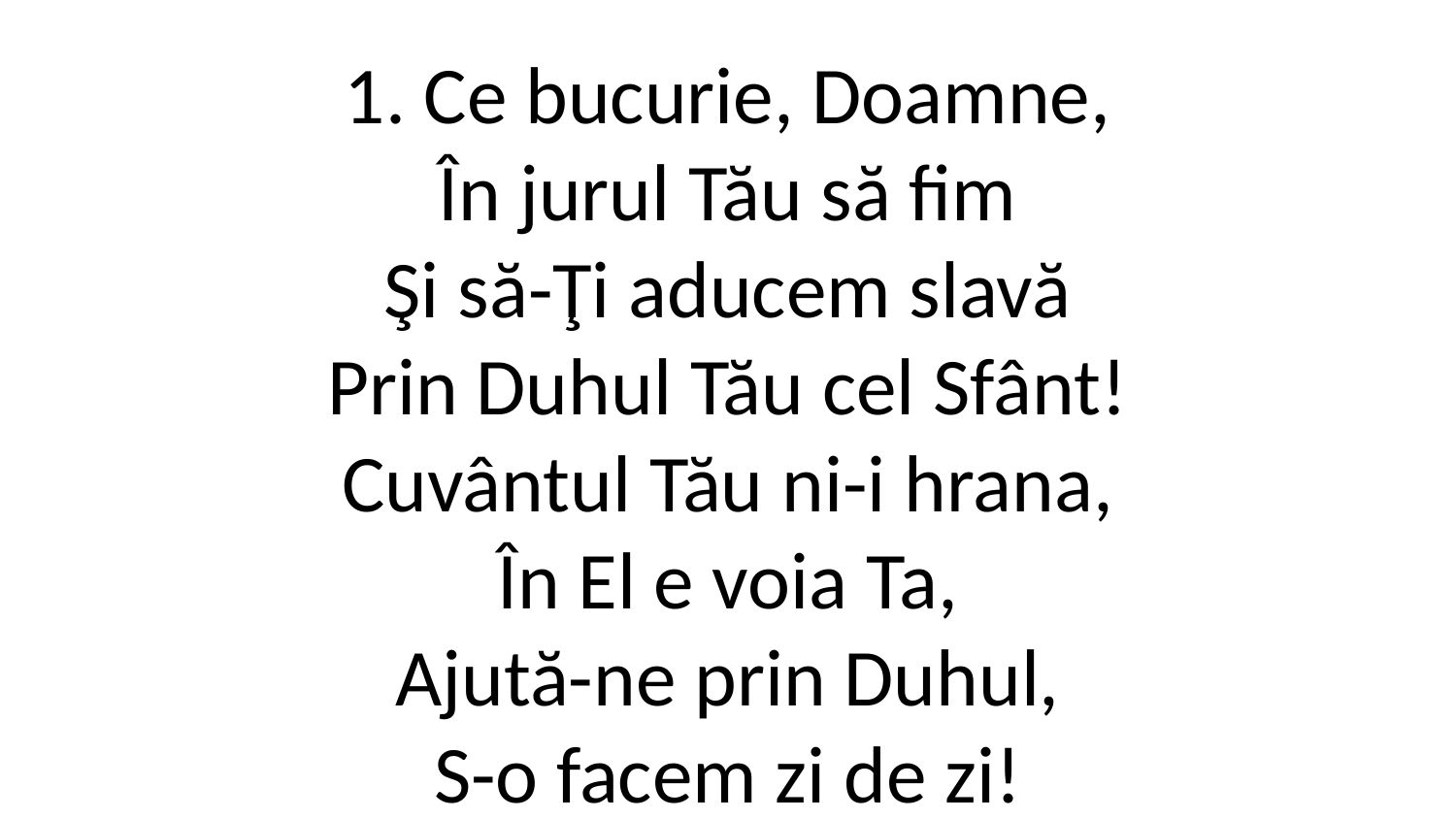

1. Ce bucurie, Doamne,
În jurul Tău să fim
Şi să-Ţi aducem slavă
Prin Duhul Tău cel Sfânt!
Cuvântul Tău ni-i hrana,
În El e voia Ta,
Ajută-ne prin Duhul,
S-o facem zi de zi!